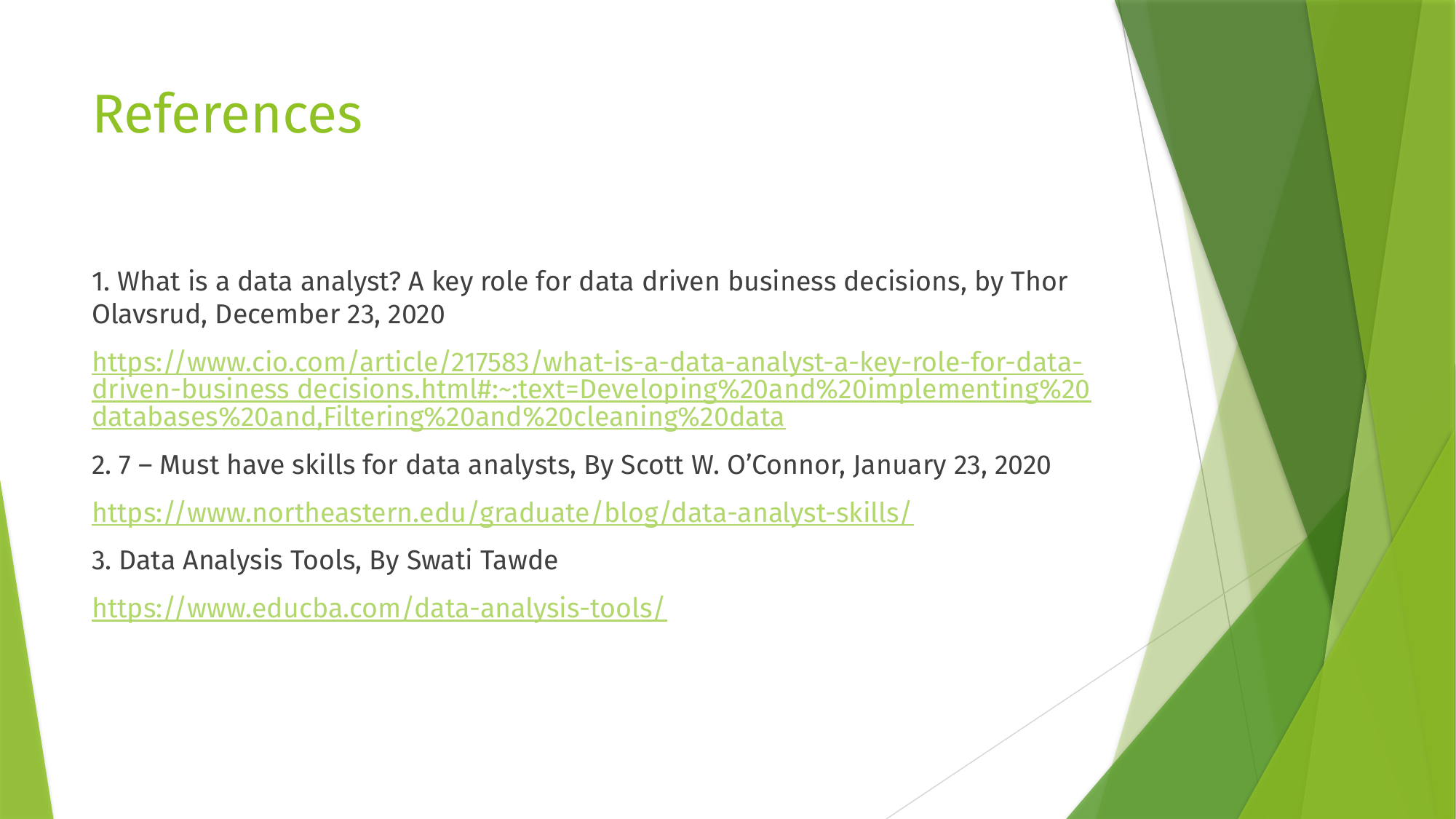

# References
1. What is a data analyst? A key role for data driven business decisions, by Thor Olavsrud, December 23, 2020
https://www.cio.com/article/217583/what-is-a-data-analyst-a-key-role-for-data-driven-business decisions.html#:~:text=Developing%20and%20implementing%20databases%20and,Filtering%20and%20cleaning%20data
2. 7 – Must have skills for data analysts, By Scott W. O’Connor, January 23, 2020
https://www.northeastern.edu/graduate/blog/data-analyst-skills/
3. Data Analysis Tools, By Swati Tawde
https://www.educba.com/data-analysis-tools/